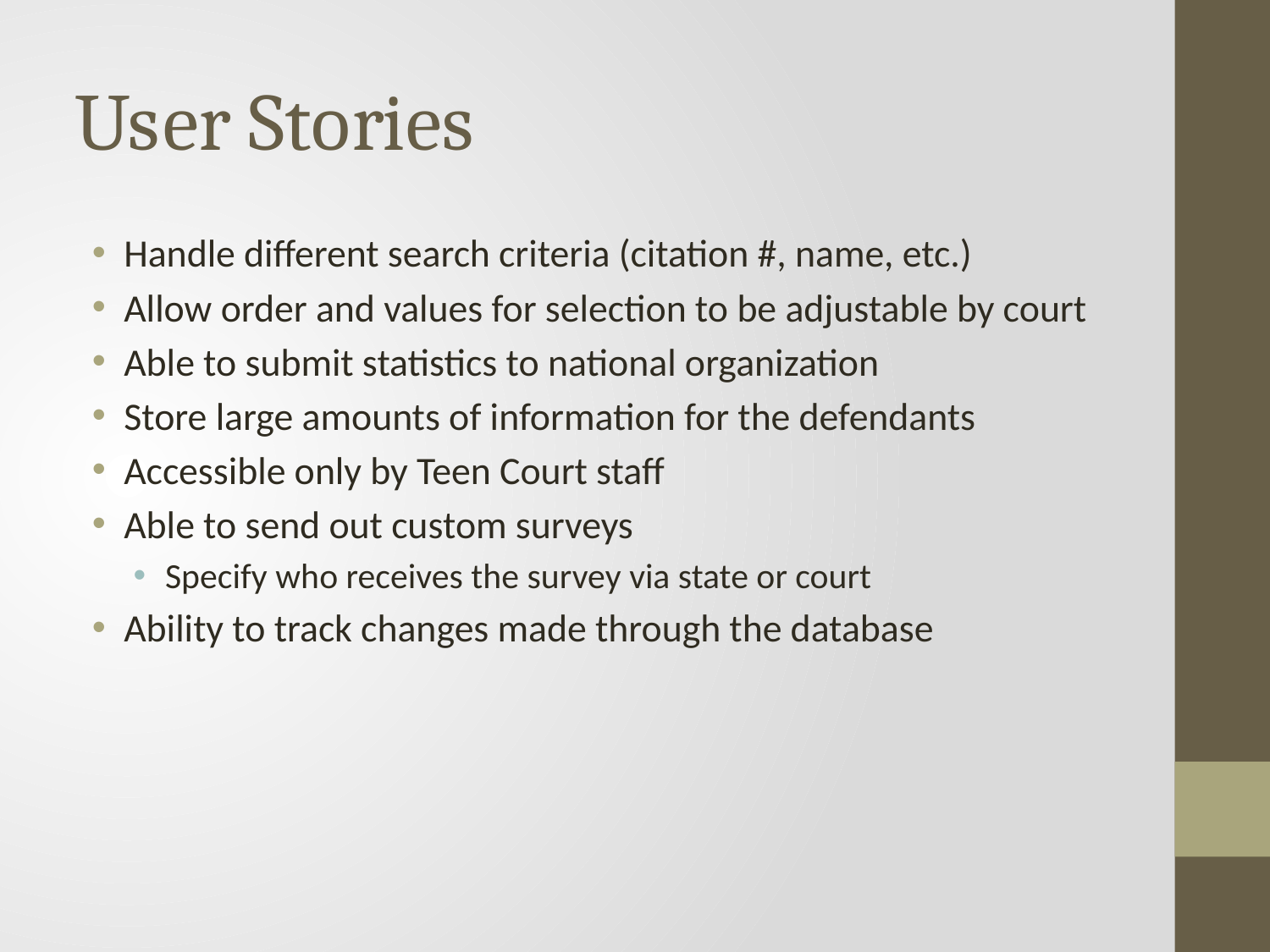

# User Stories
Handle different search criteria (citation #, name, etc.)
Allow order and values for selection to be adjustable by court
Able to submit statistics to national organization
Store large amounts of information for the defendants
Accessible only by Teen Court staff
Able to send out custom surveys
Specify who receives the survey via state or court
Ability to track changes made through the database